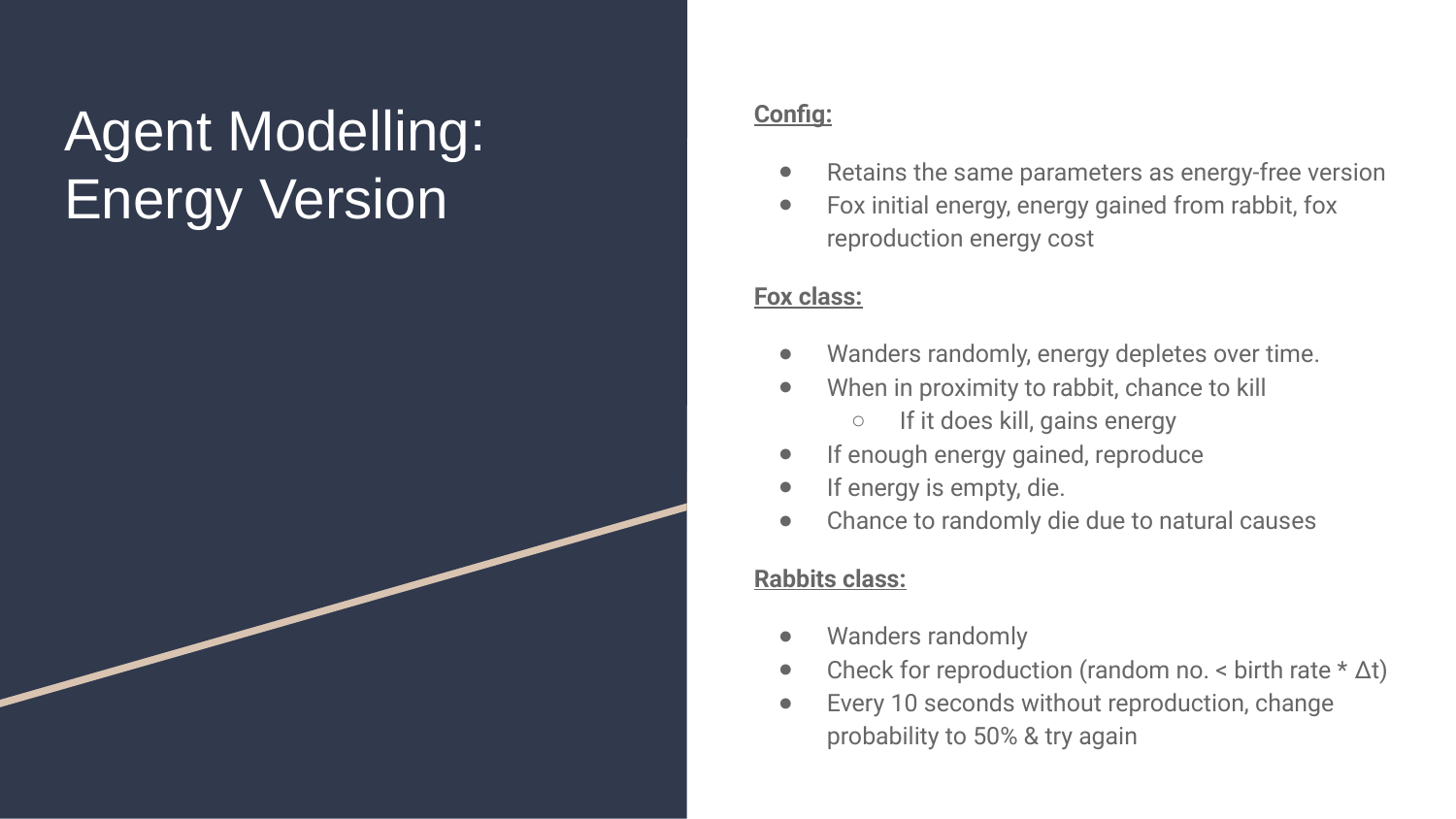

# Agent Modelling:
Energy Version
Config:
Retains the same parameters as energy-free version
Fox initial energy, energy gained from rabbit, fox reproduction energy cost
Fox class:
Wanders randomly, energy depletes over time.
When in proximity to rabbit, chance to kill
If it does kill, gains energy
If enough energy gained, reproduce
If energy is empty, die.
Chance to randomly die due to natural causes
Rabbits class:
Wanders randomly
Check for reproduction (random no. < birth rate * ∆t)
Every 10 seconds without reproduction, change probability to 50% & try again